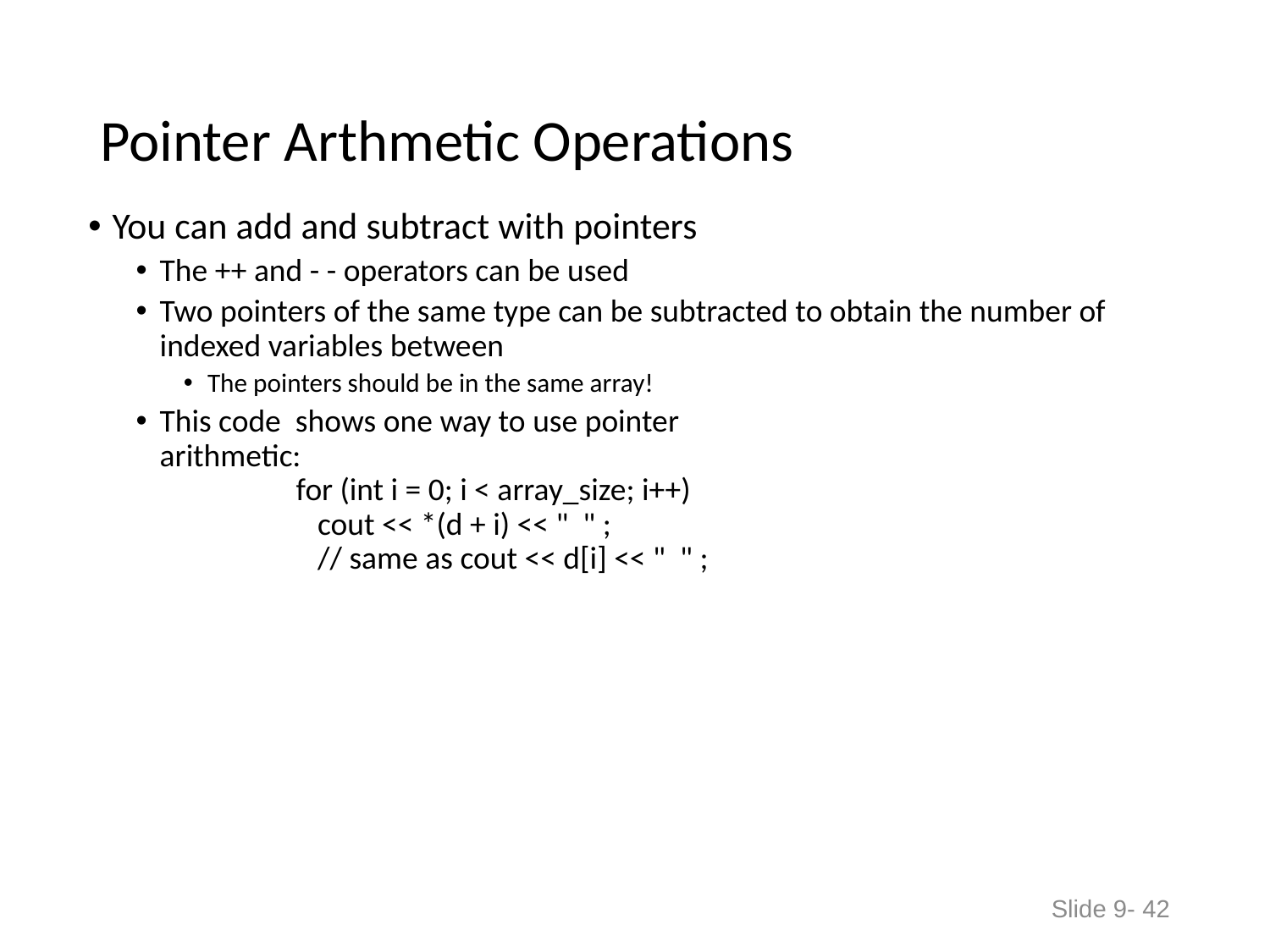

# Pointer Arthmetic Operations
You can add and subtract with pointers
The ++ and - - operators can be used
Two pointers of the same type can be subtracted to obtain the number of indexed variables between
The pointers should be in the same array!
This code  shows one way to use pointer
arithmetic:
                   for (int i = 0; i < array_size; i++)
                      cout << *(d + i) << "  " ;
                      // same as cout << d[i] << "  " ;
Slide 9- 42